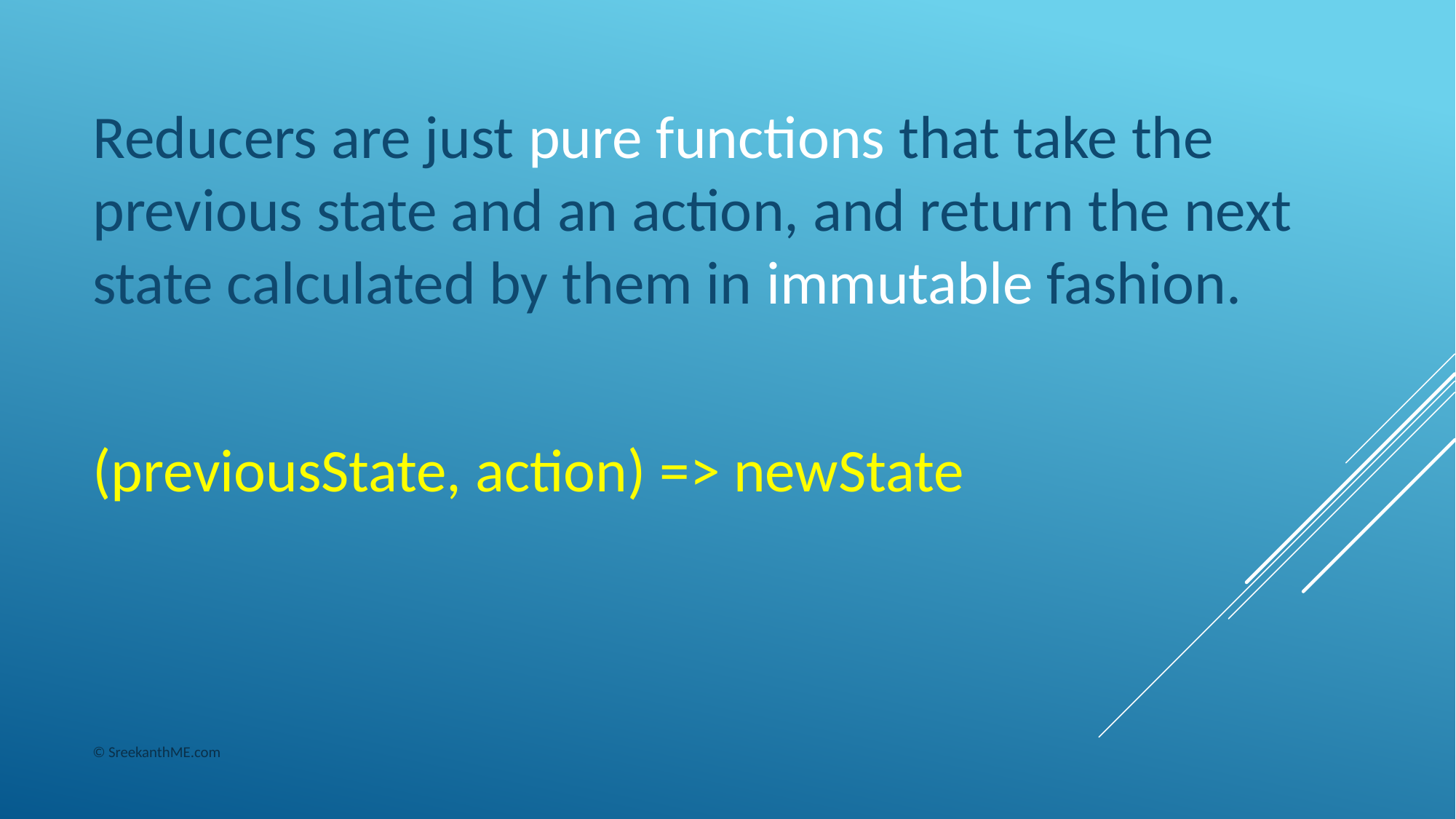

Reducers are just pure functions that take the previous state and an action, and return the next state calculated by them in immutable fashion.

(previousState, action) => newState

© SreekanthME.com